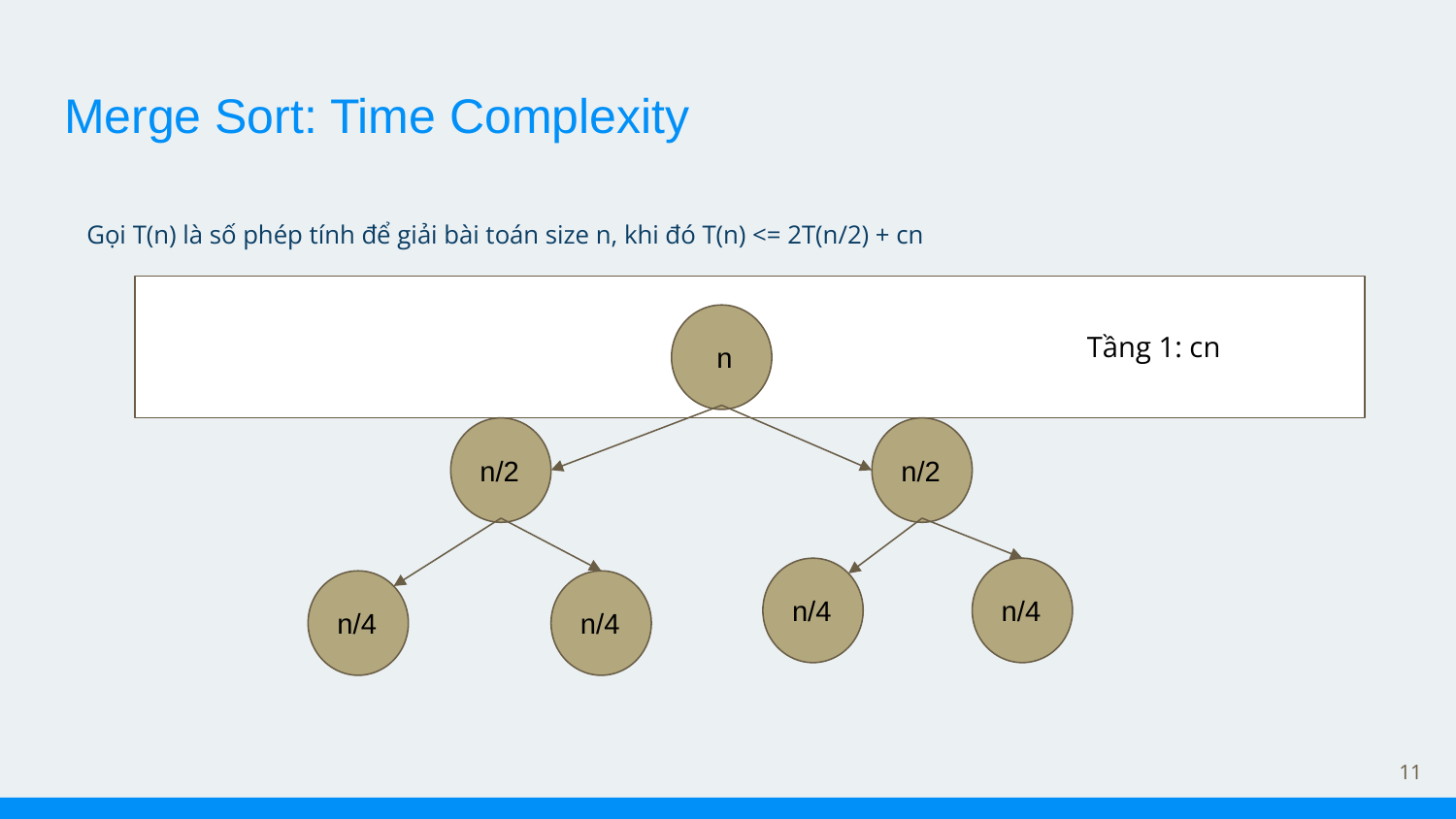

# Merge Sort: Time Complexity

Gọi T(n) là số phép tính để giải bài toán size n, khi đó T(n) <= 2T(n/2) + cn

  n
Tầng 1: cn
n/2
n/2
n/4
n/4
n/4
n/4
11